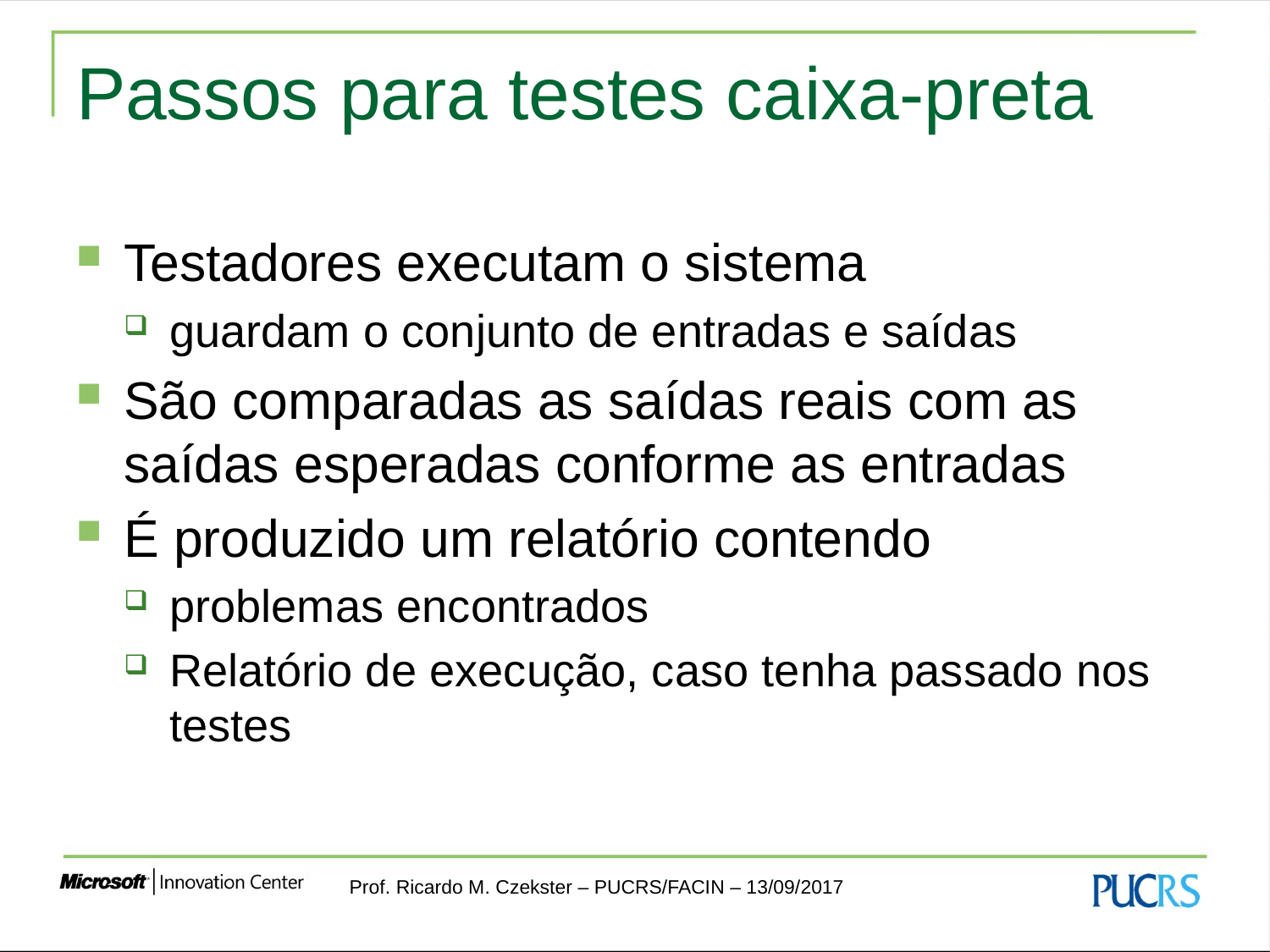

# Passos para testes caixa-preta
Testadores executam o sistema
guardam o conjunto de entradas e saídas
São comparadas as saídas reais com as saídas esperadas conforme as entradas
É produzido um relatório contendo
problemas encontrados
Relatório de execução, caso tenha passado nos testes